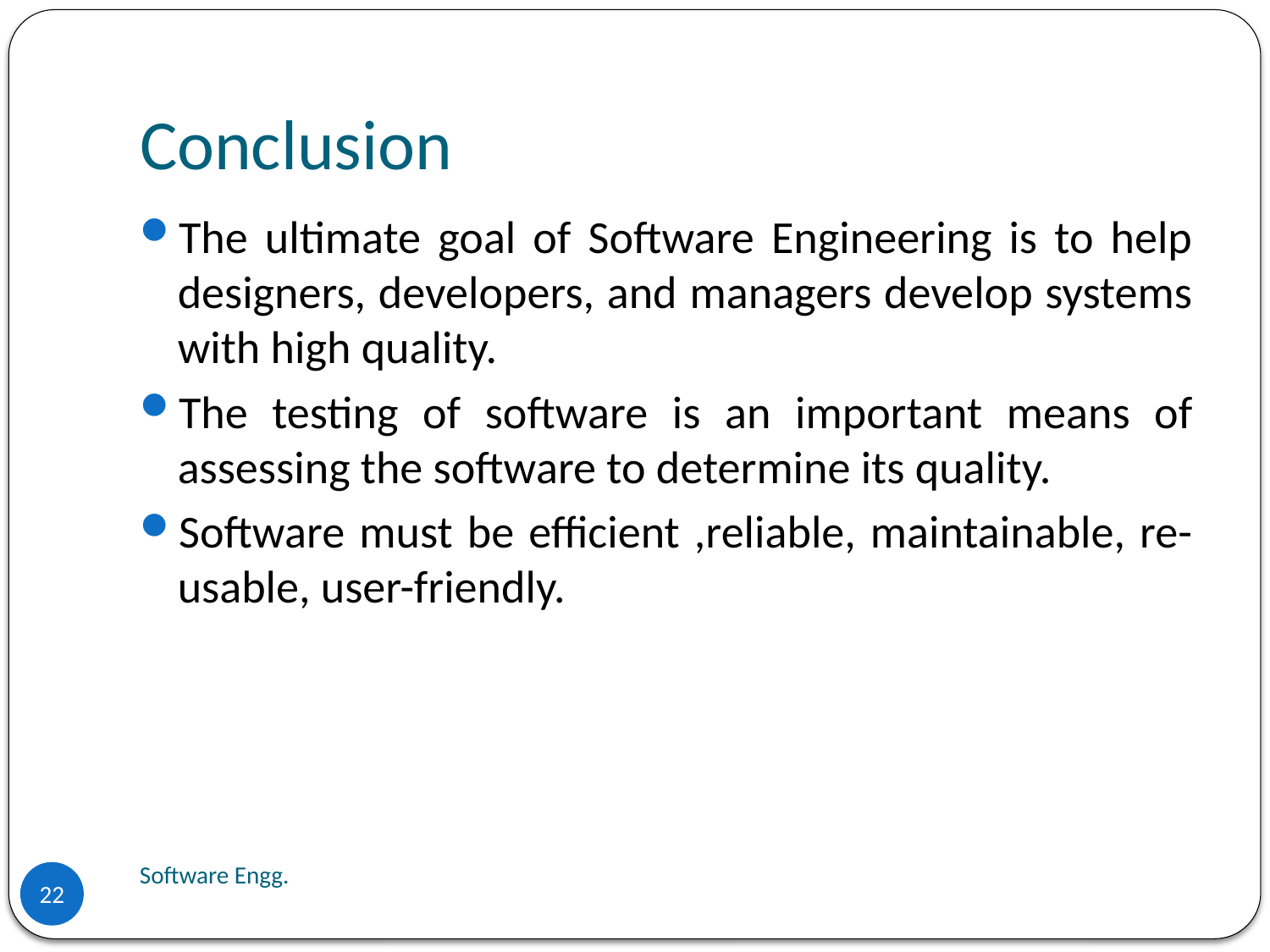

# Conclusion
The ultimate goal of Software Engineering is to help designers, developers, and managers develop systems with high quality.
The testing of software is an important means of assessing the software to determine its quality.
Software must be efficient ,reliable, maintainable, re-usable, user-friendly.
Software Engg.
22